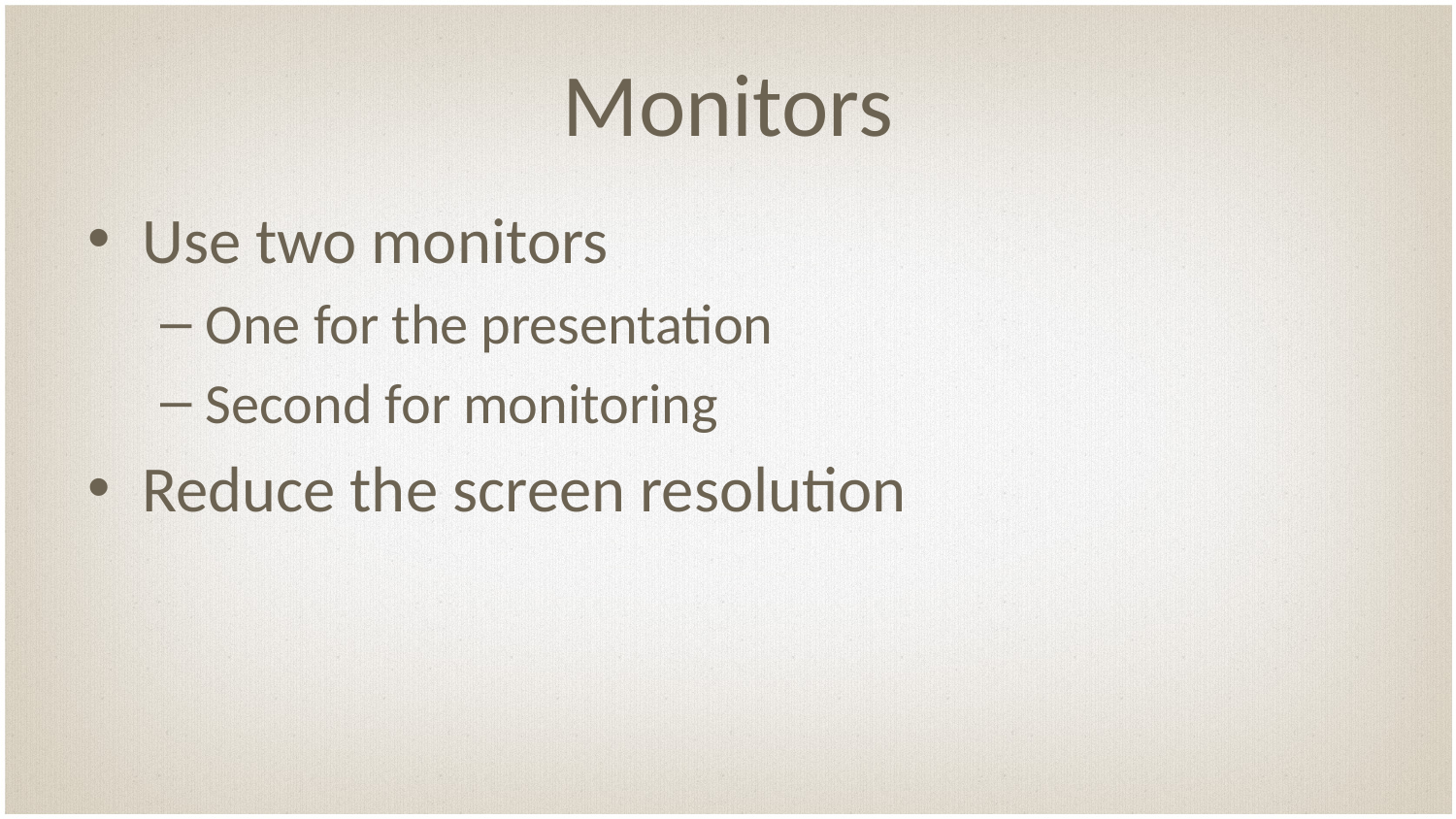

# Monitors
Use two monitors
One for the presentation
Second for monitoring
Reduce the screen resolution